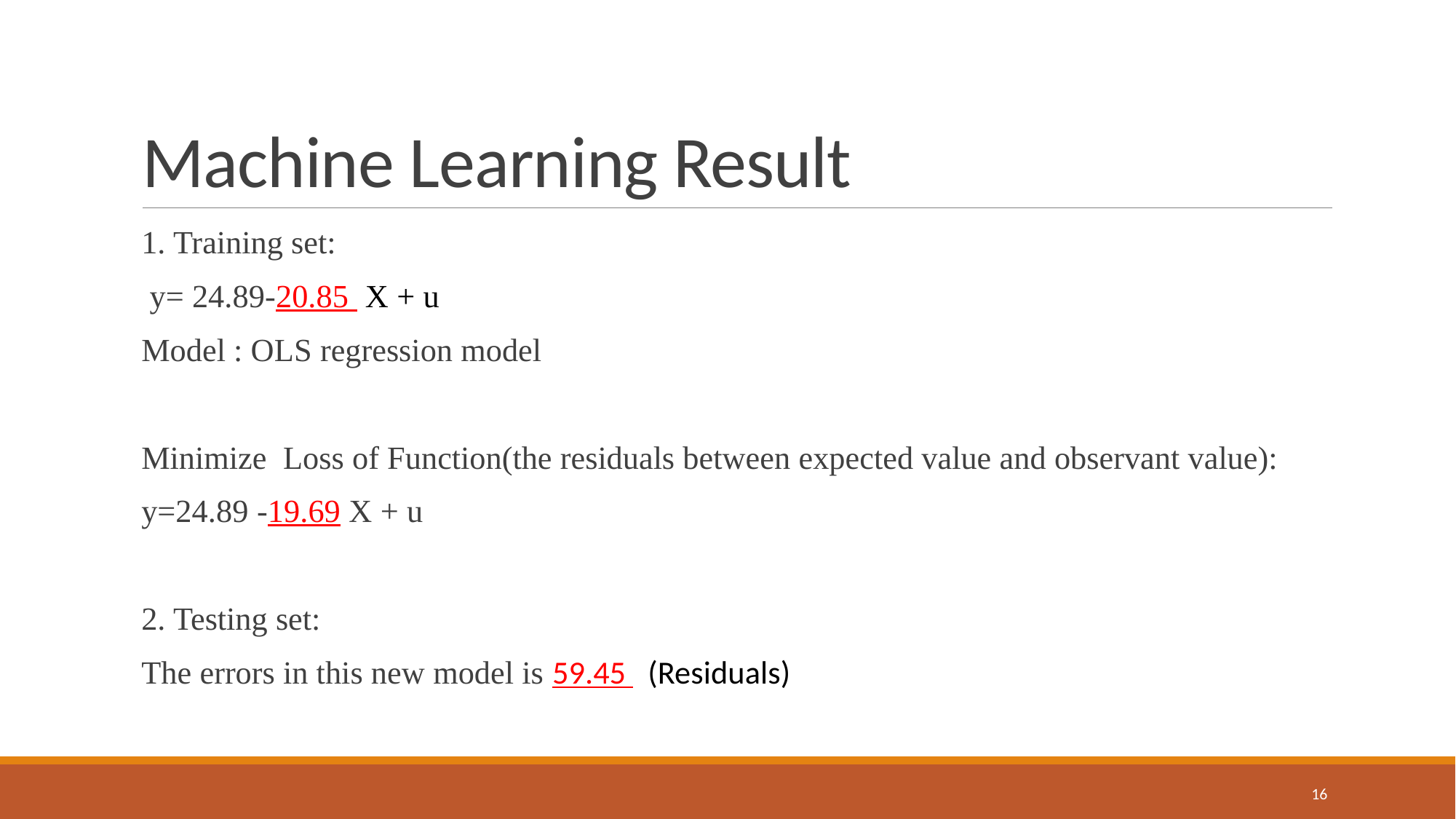

# Machine Learning Result
1. Training set:
 y= 24.89-20.85  X + u
Model : OLS regression model

Minimize  Loss of Function(the residuals between expected value and observant value):
y=24.89 -19.69 X + u

2. Testing set:
The errors in this new model is 59.45   (Residuals)

16